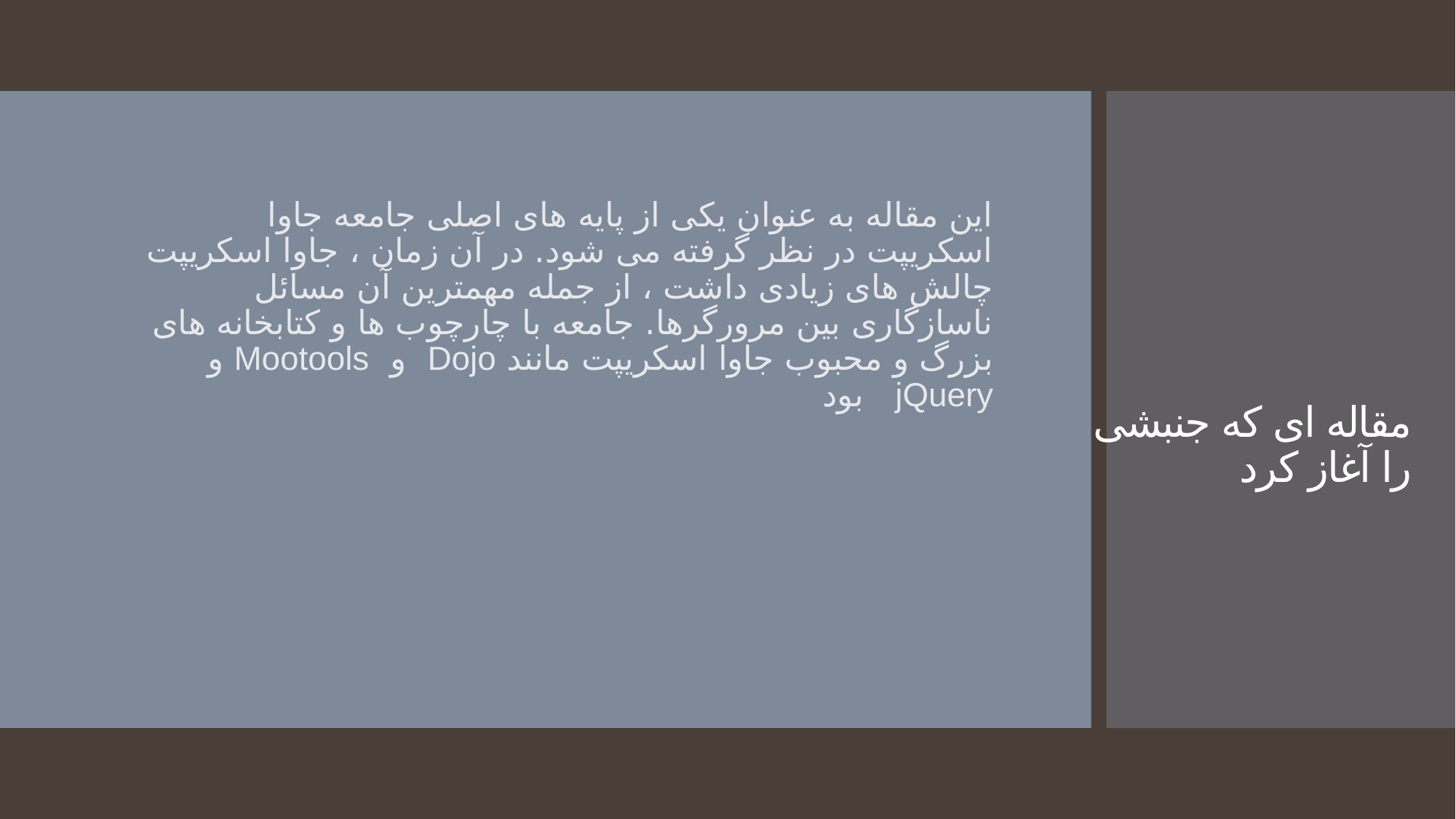

این مقاله به عنوان یکی از پایه های اصلی جامعه جاوا اسکریپت در نظر گرفته می شود. در آن زمان ، جاوا اسکریپت چالش های زیادی داشت ، از جمله مهمترین آن مسائل ناسازگاری بین مرورگرها. جامعه با چارچوب ها و کتابخانه های بزرگ و محبوب جاوا اسکریپت مانند Dojo  و  Mootools و jQuery   بود
# مقاله ای که جنبشی را آغاز کرد